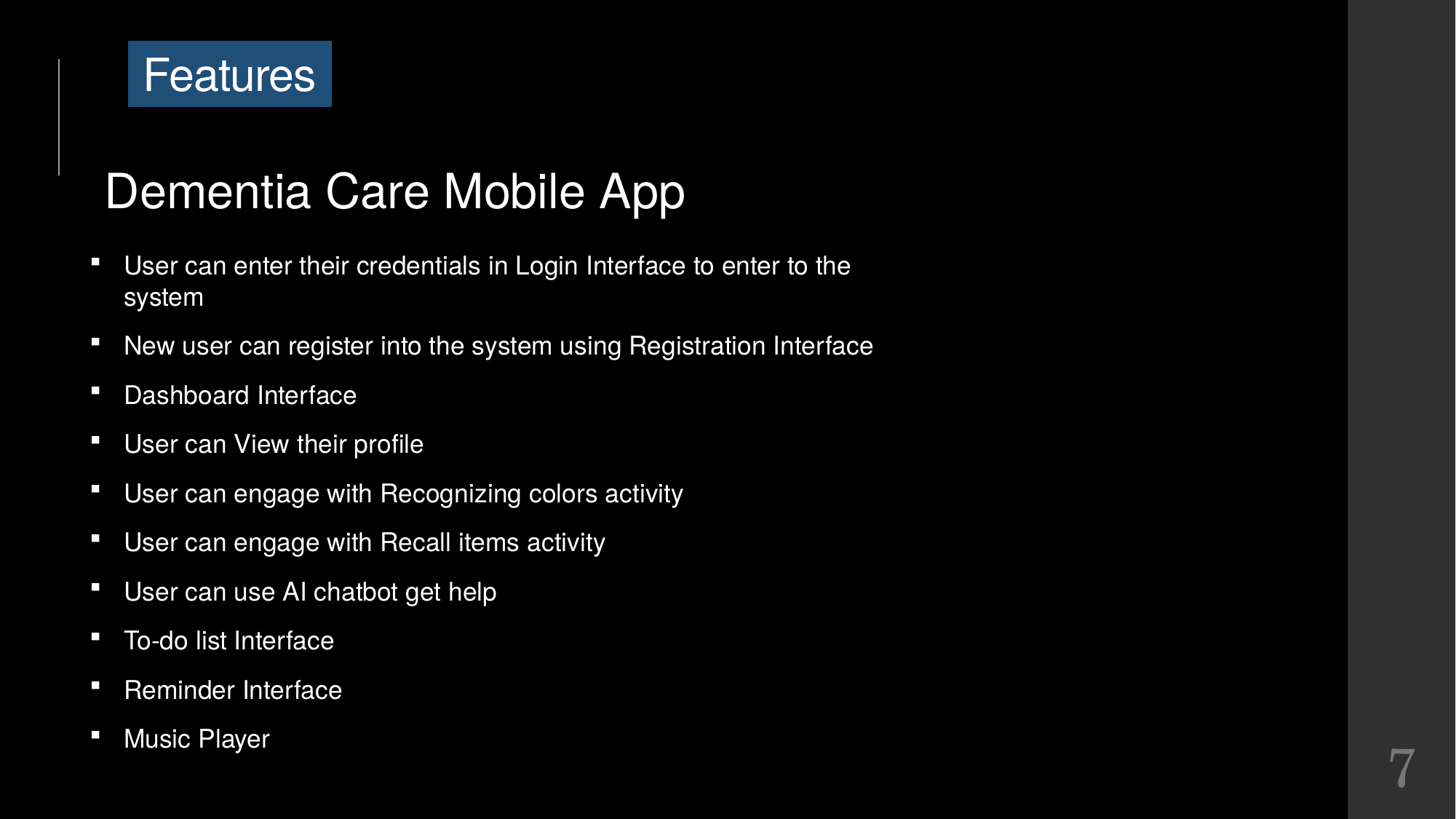

# Features
Dementia Care Mobile App
User can enter their credentials in Login Interface to enter to the system
New user can register into the system using Registration Interface
Dashboard Interface
User can View their profile
User can engage with Recognizing colors activity
User can engage with Recall items activity
User can use AI chatbot get help
To-do list Interface
Reminder Interface
Music Player

7